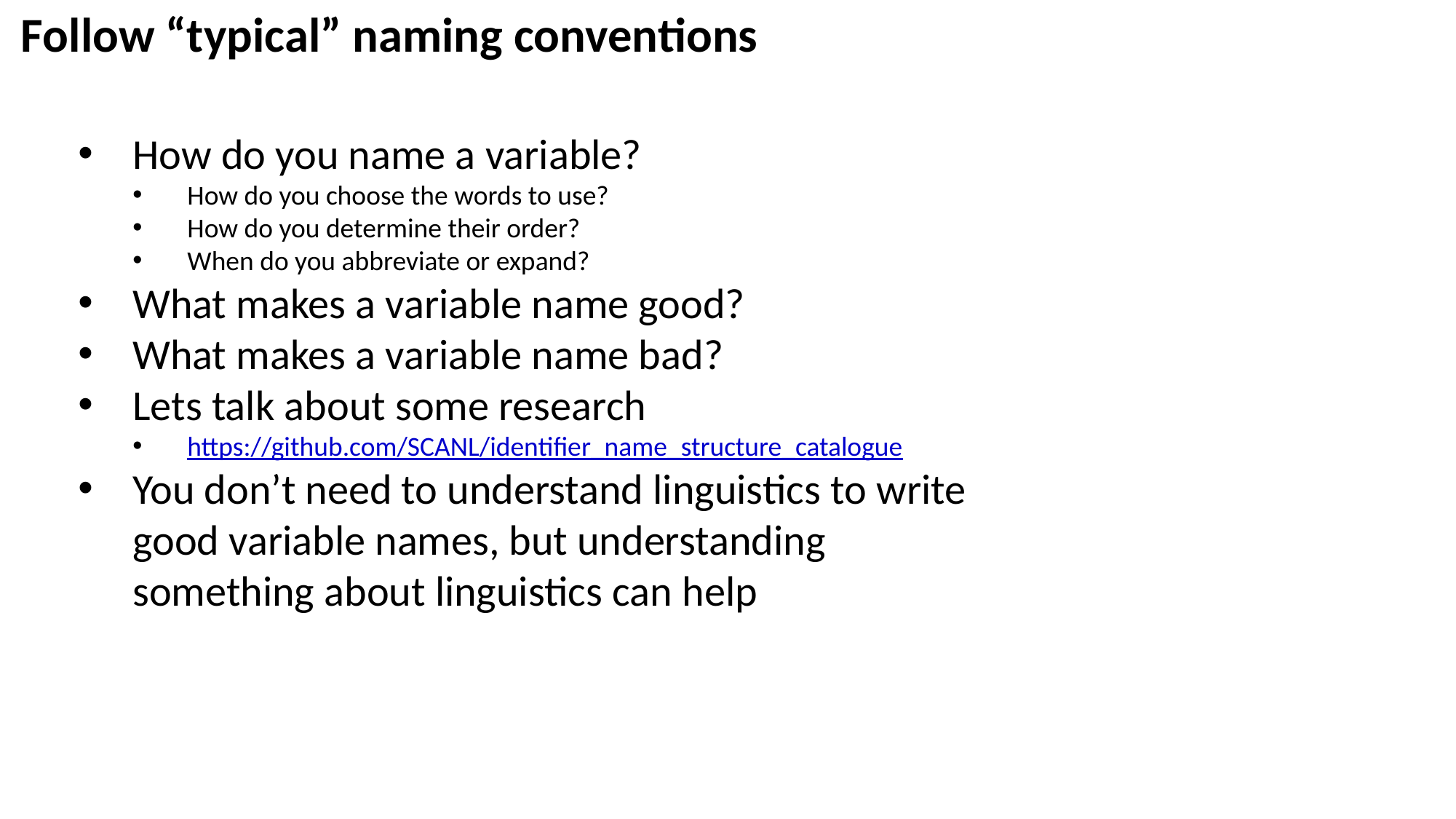

# Follow “typical” naming conventions
How do you name a variable?
How do you choose the words to use?
How do you determine their order?
When do you abbreviate or expand?
What makes a variable name good?
What makes a variable name bad?
Lets talk about some research
https://github.com/SCANL/identifier_name_structure_catalogue
You don’t need to understand linguistics to write good variable names, but understanding something about linguistics can help